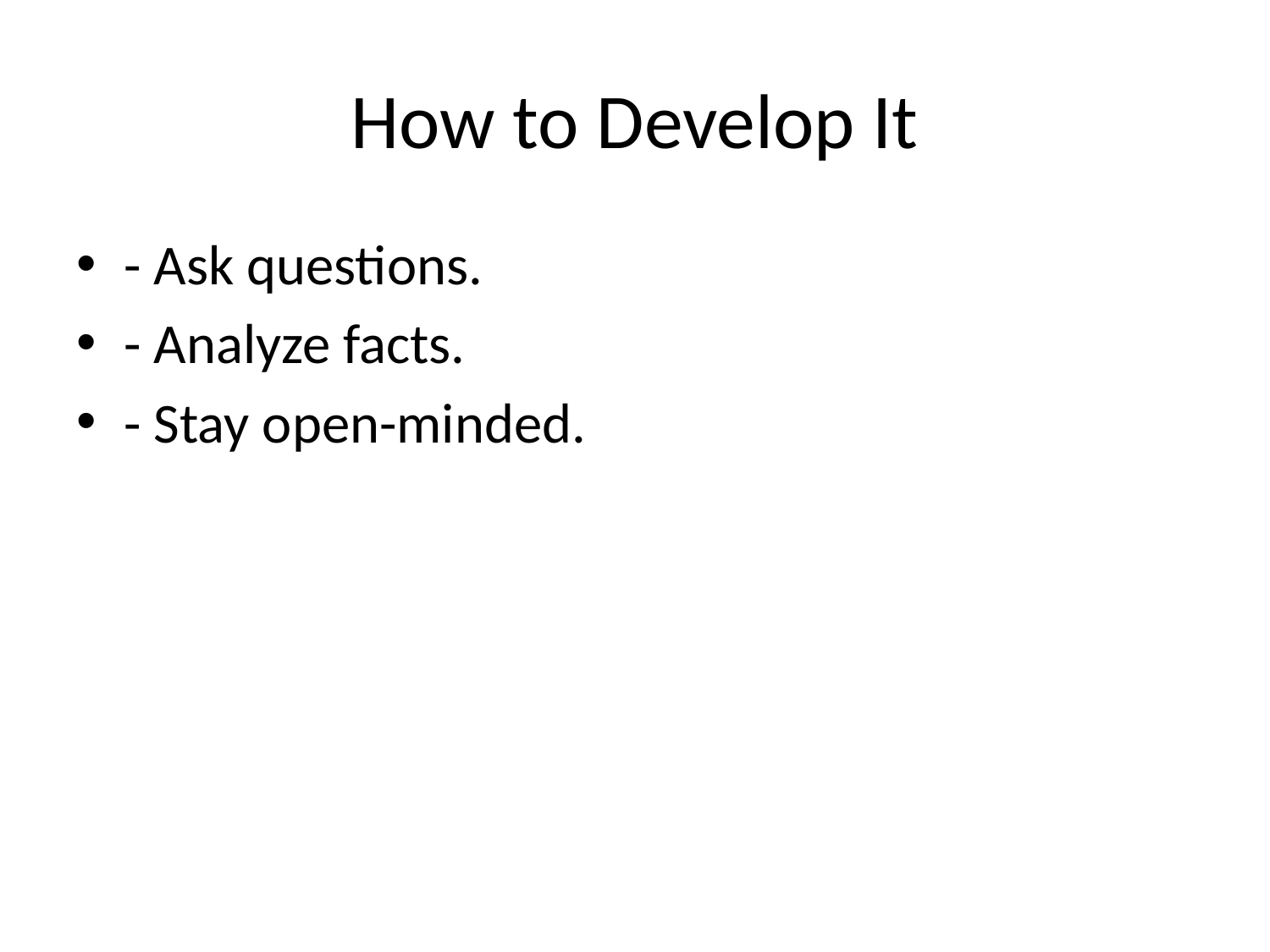

# How to Develop It
- Ask questions.
- Analyze facts.
- Stay open-minded.